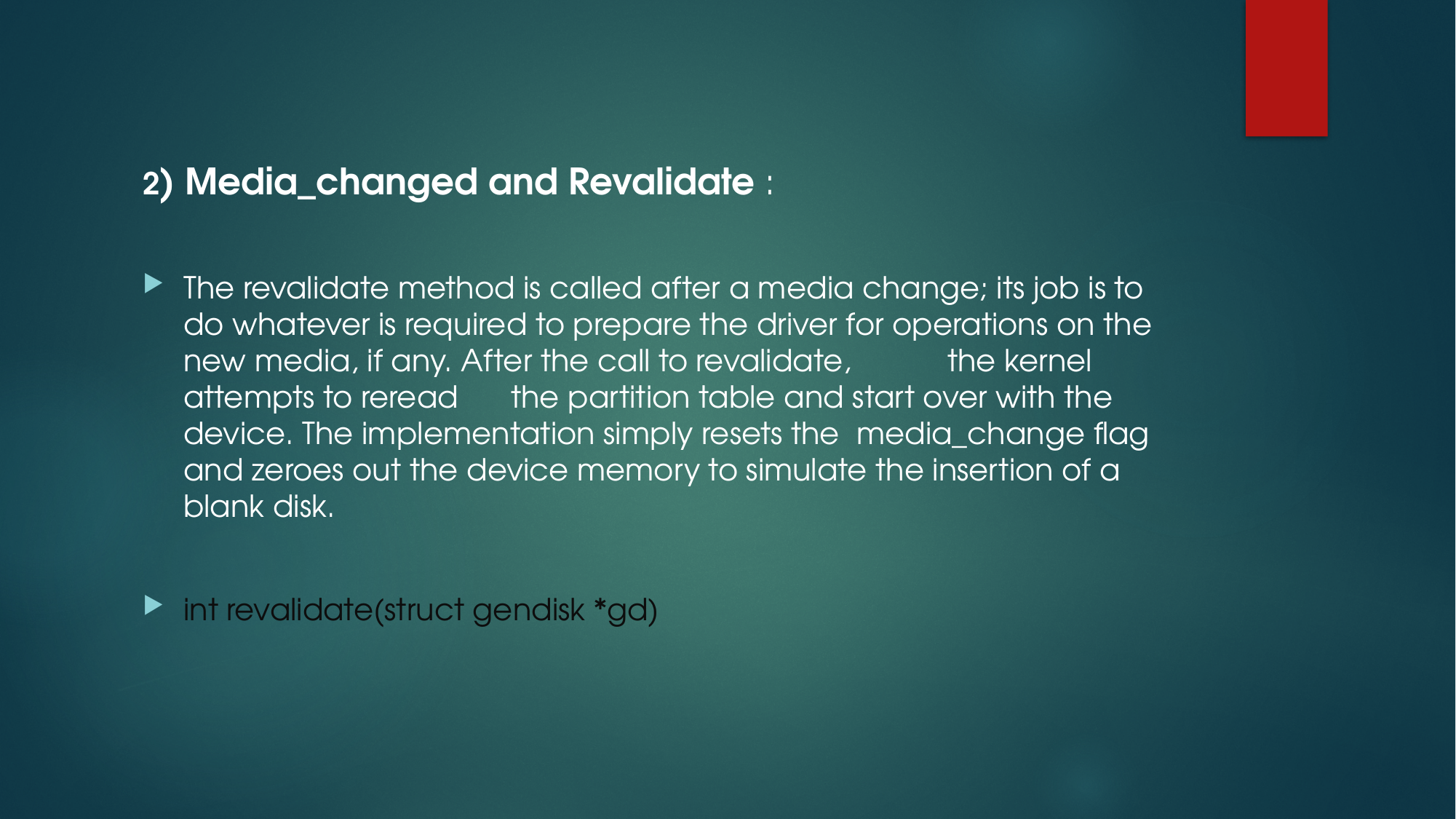

2) Media_changed and Revalidate :

The revalidate method is called after a media change; its job is to do whatever is required to prepare the driver for operations on the new media, if any. After the call to revalidate,	the kernel attempts to reread	the partition table and start over with the device. The implementation simply resets the  media_change flag and zeroes out the device memory to simulate the insertion of a blank disk.

int revalidate(struct gendisk *gd)